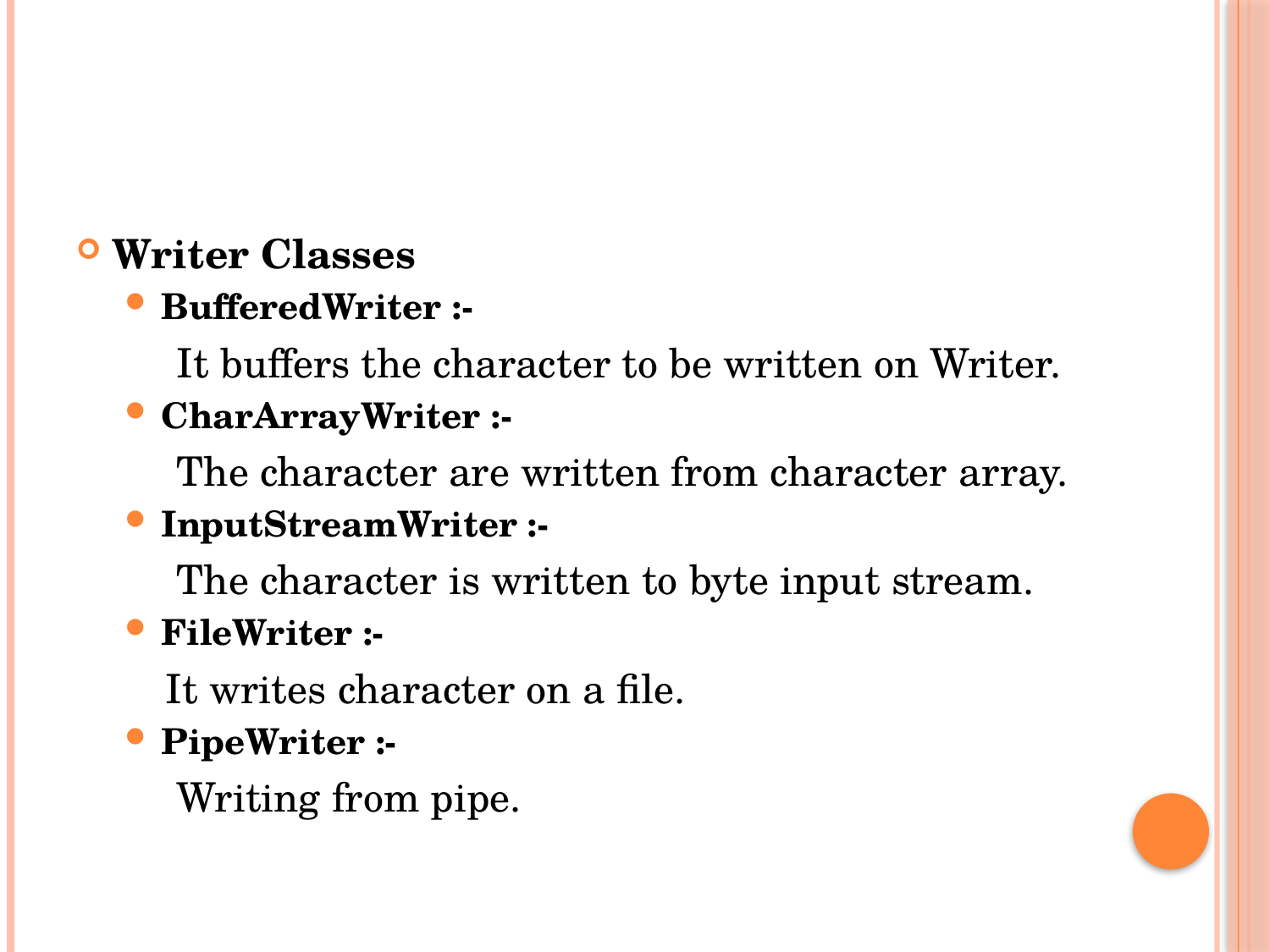

#
Writer Classes
BufferedWriter :-
         It buffers the character to be written on Writer.
CharArrayWriter :-
         The character are written from character array.
InputStreamWriter :-
         The character is written to byte input stream.
FileWriter :-
        It writes character on a file.
PipeWriter :-
         Writing from pipe.